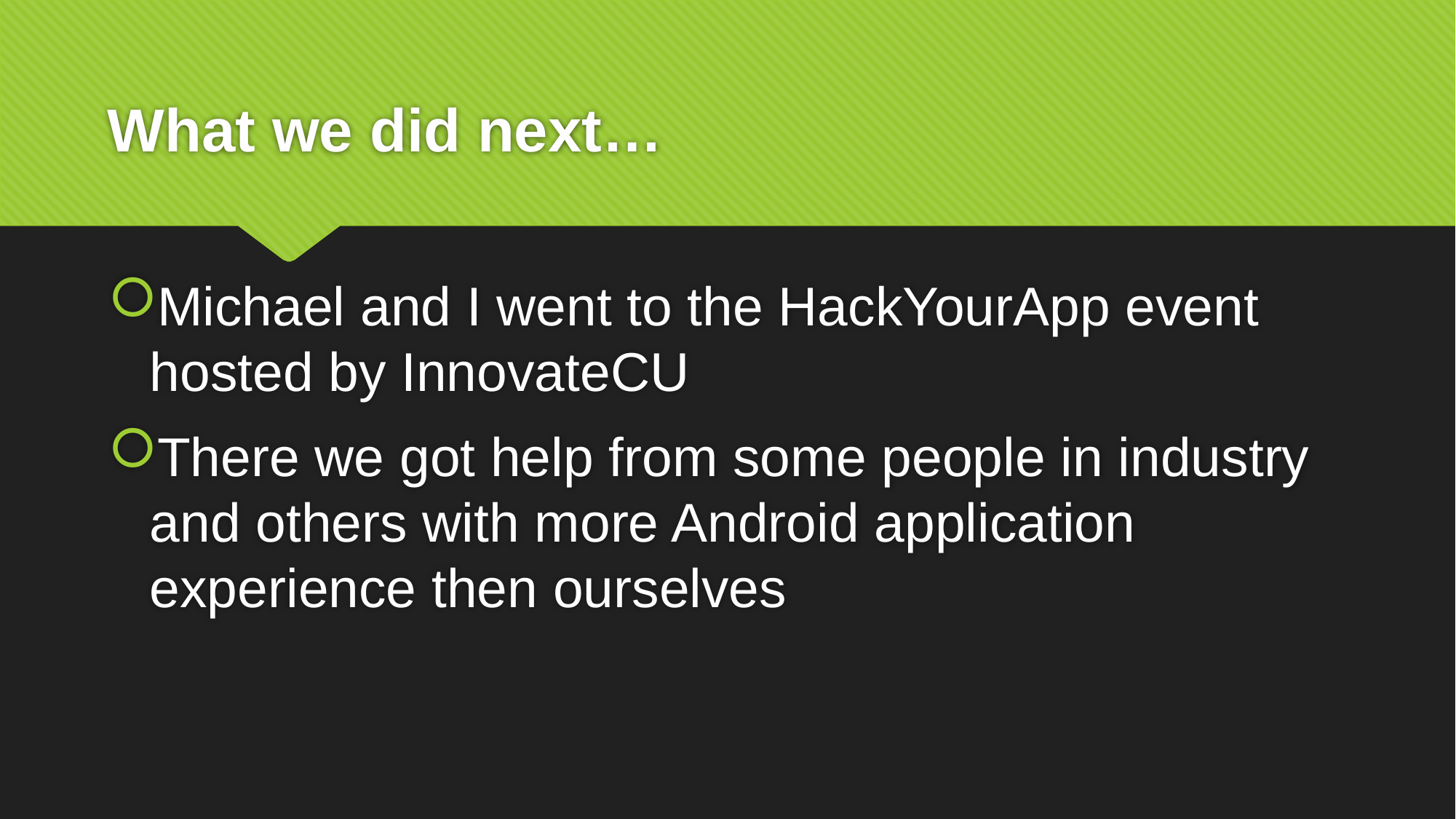

# What we did next…
Michael and I went to the HackYourApp event hosted by InnovateCU
There we got help from some people in industry and others with more Android application experience then ourselves